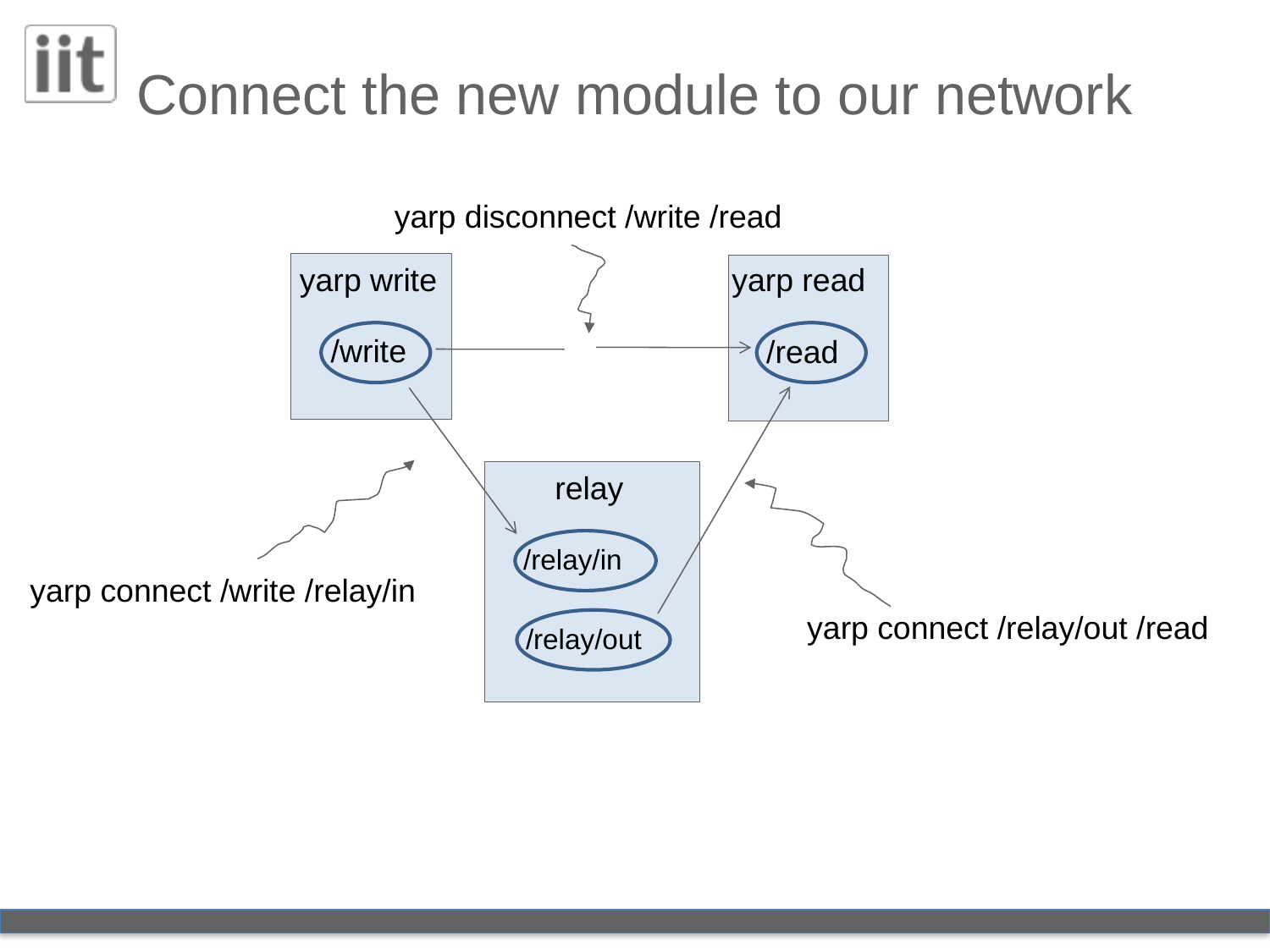

# Connect the new module to our network
yarp disconnect /write /read

yarp write

yarp read

/write
/read

relay

/relay/in
yarp connect /write /relay/in
yarp connect /relay/out /read

/relay/out